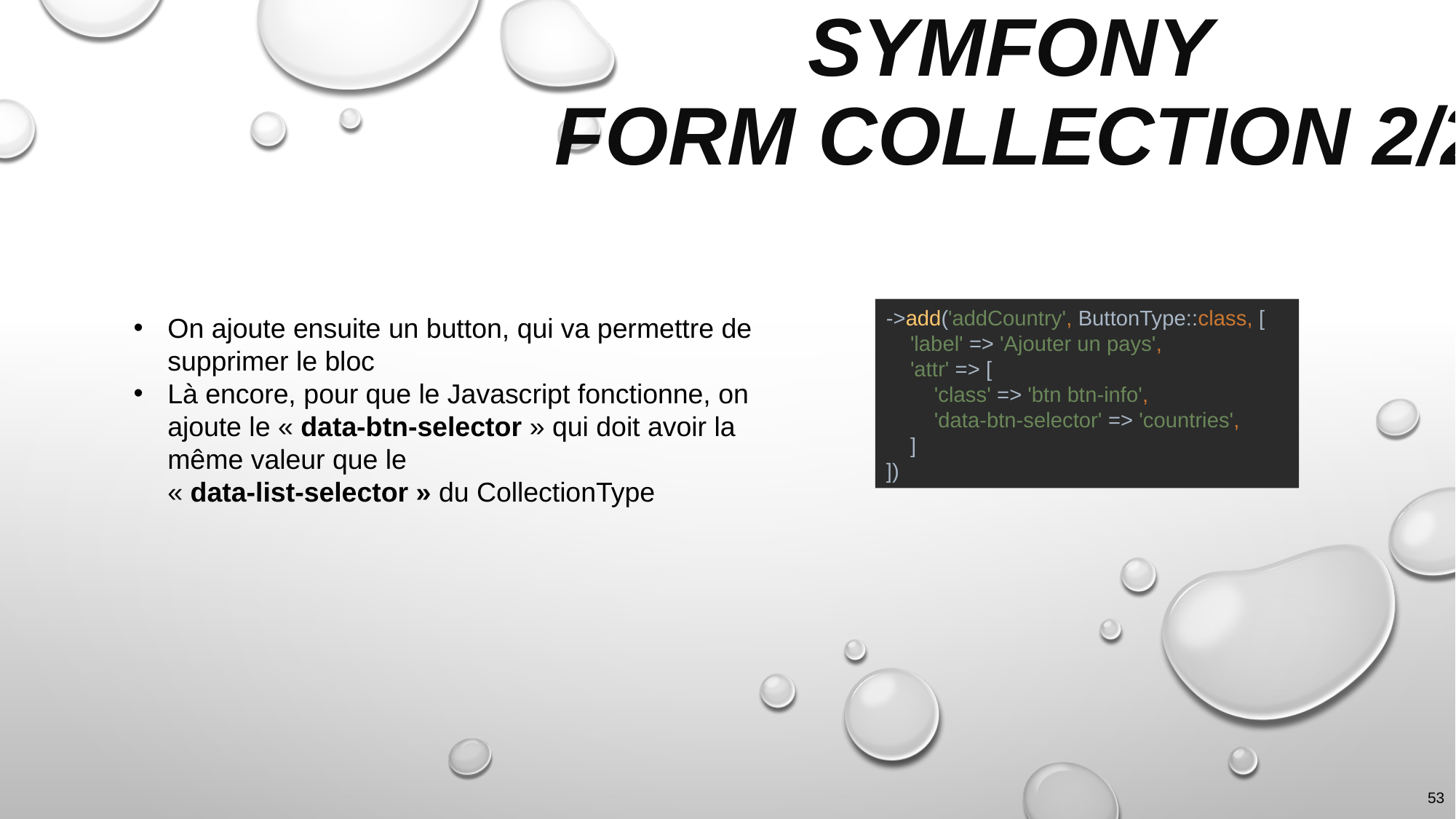

# Symfony form collection 2/2
->add('addCountry', ButtonType::class, [
    'label' => 'Ajouter un pays',
    'attr' => [
        'class' => 'btn btn-info',
        'data-btn-selector' => 'countries',
    ]
])
On ajoute ensuite un button, qui va permettre de supprimer le bloc
Là encore, pour que le Javascript fonctionne, on ajoute le « data-btn-selector » qui doit avoir la même valeur que le
« data-list-selector » du CollectionType
53